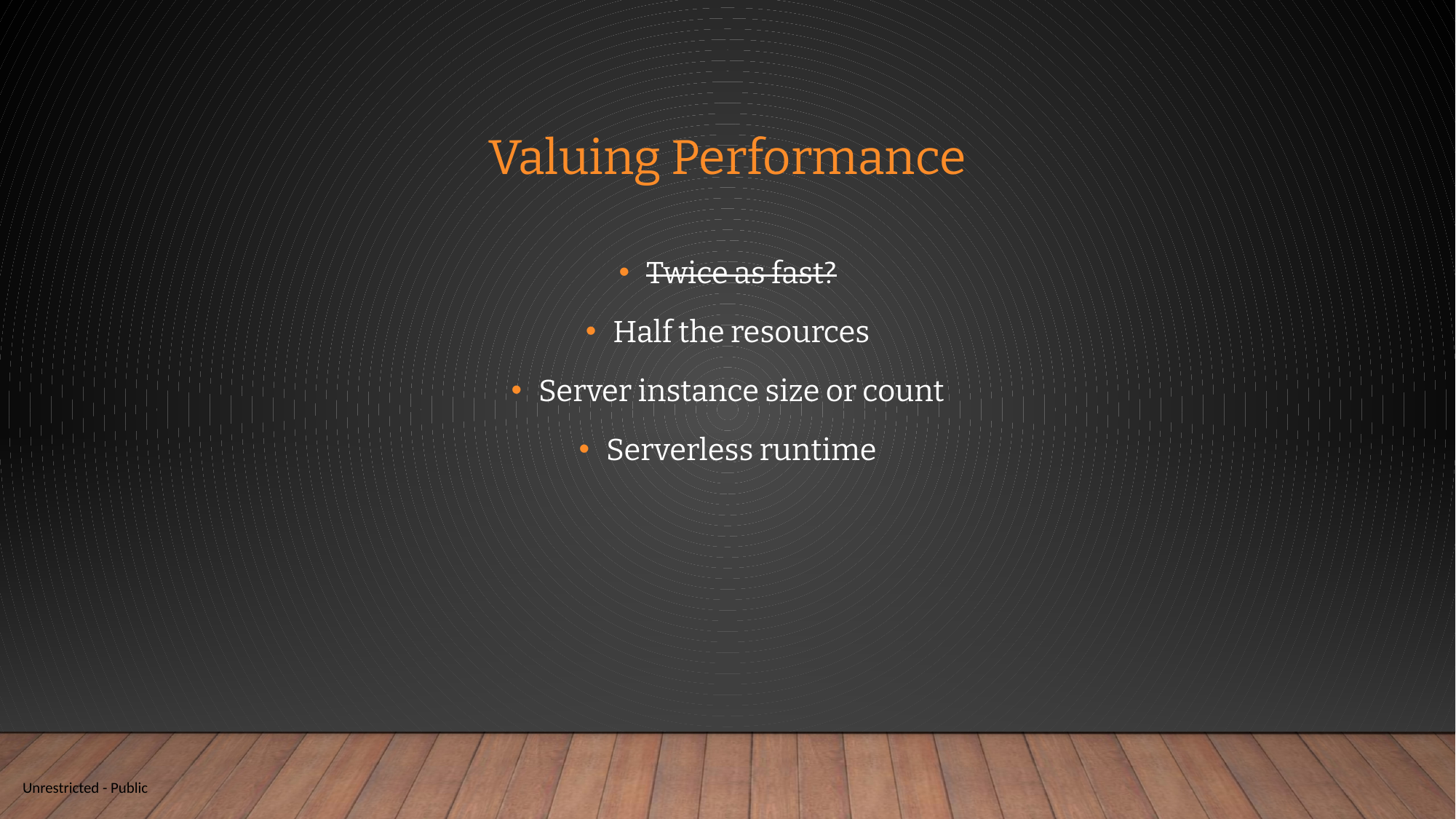

# Valuing Performance
Twice as fast?
Half the resources
Server instance size or count
Serverless runtime